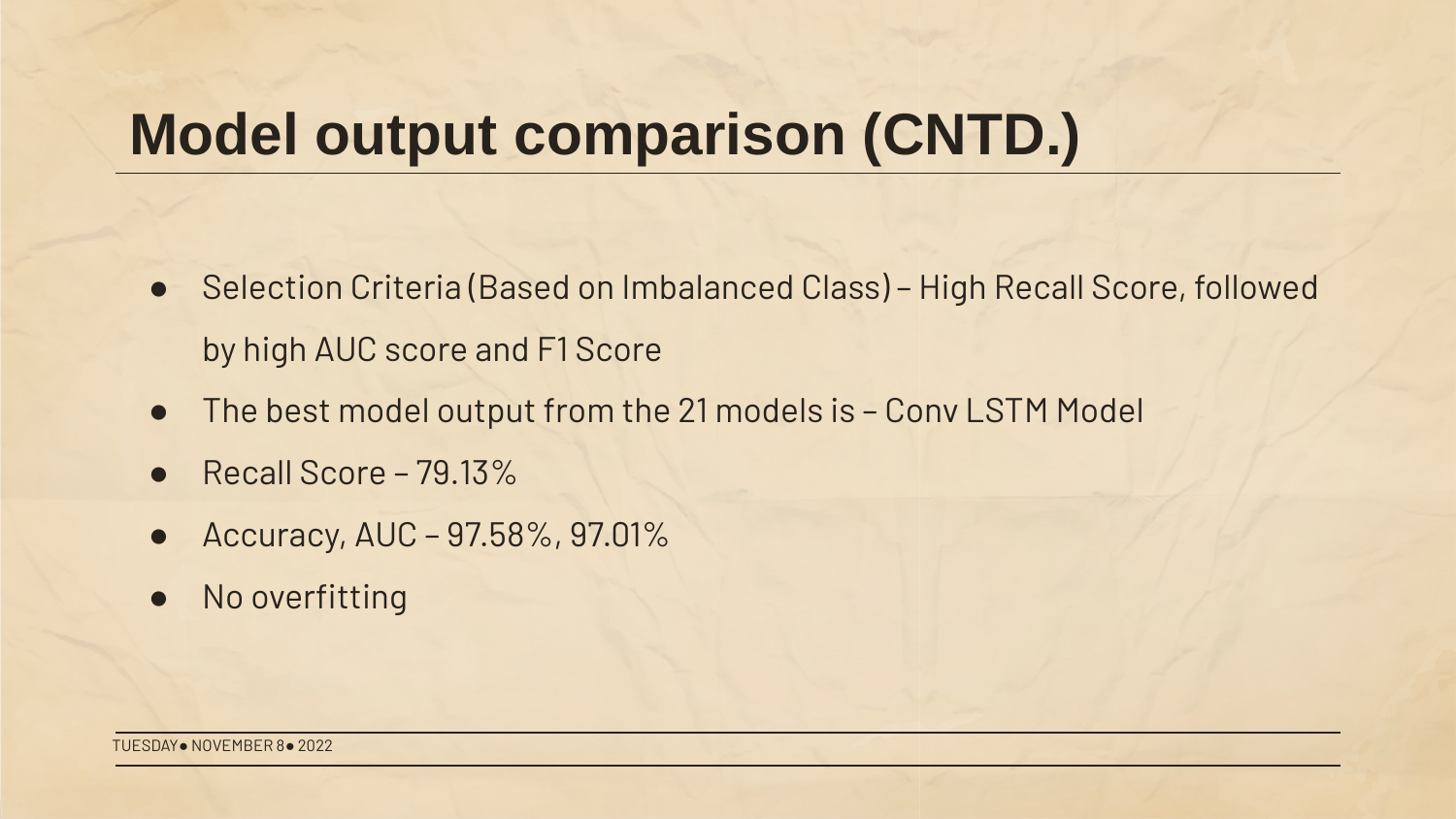

# Model output comparison (CNTD.)

Selection Criteria (Based on Imbalanced Class) – High Recall Score, followed by high AUC score and F1 Score
The best model output from the 21 models is – Conv LSTM Model
Recall Score – 79.13%
Accuracy, AUC – 97.58%, 97.01%
No overfitting

TUESDAY● NOVEMBER 8● 2022